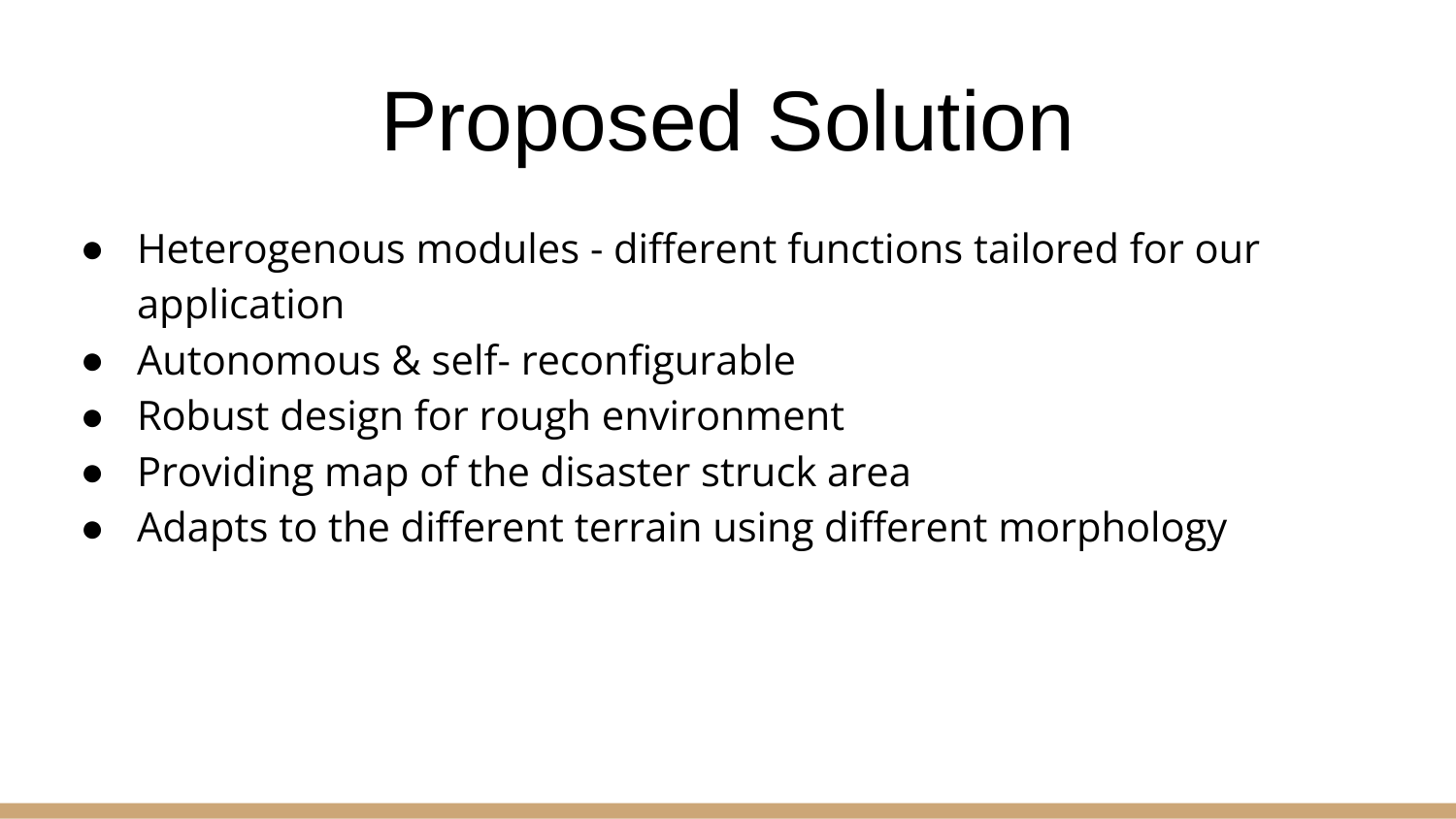

# Proposed Solution
Heterogenous modules - different functions tailored for our application
Autonomous & self- reconfigurable
Robust design for rough environment
Providing map of the disaster struck area
Adapts to the different terrain using different morphology